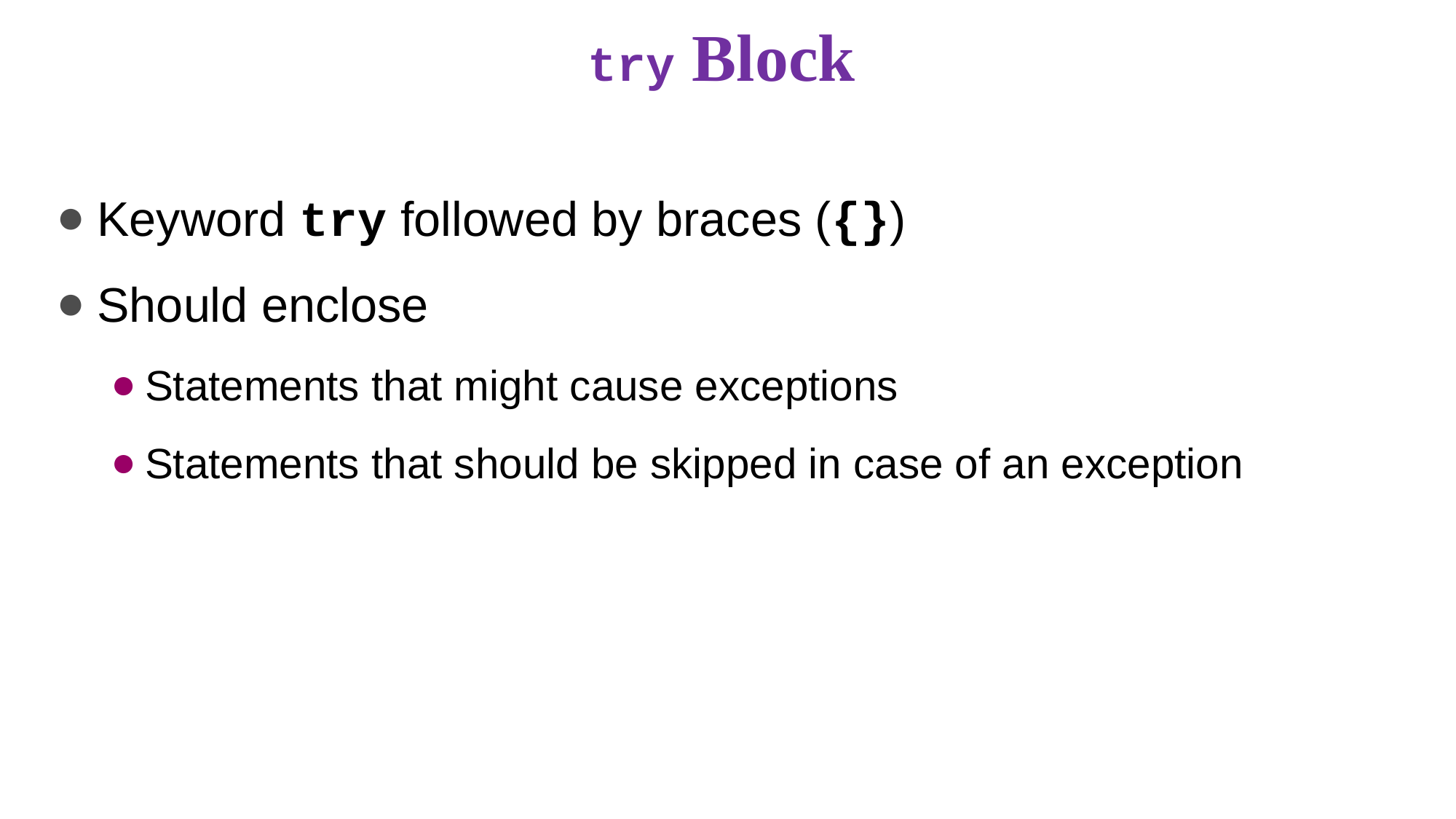

# try Block
Keyword try followed by braces ({})
Should enclose
Statements that might cause exceptions
Statements that should be skipped in case of an exception